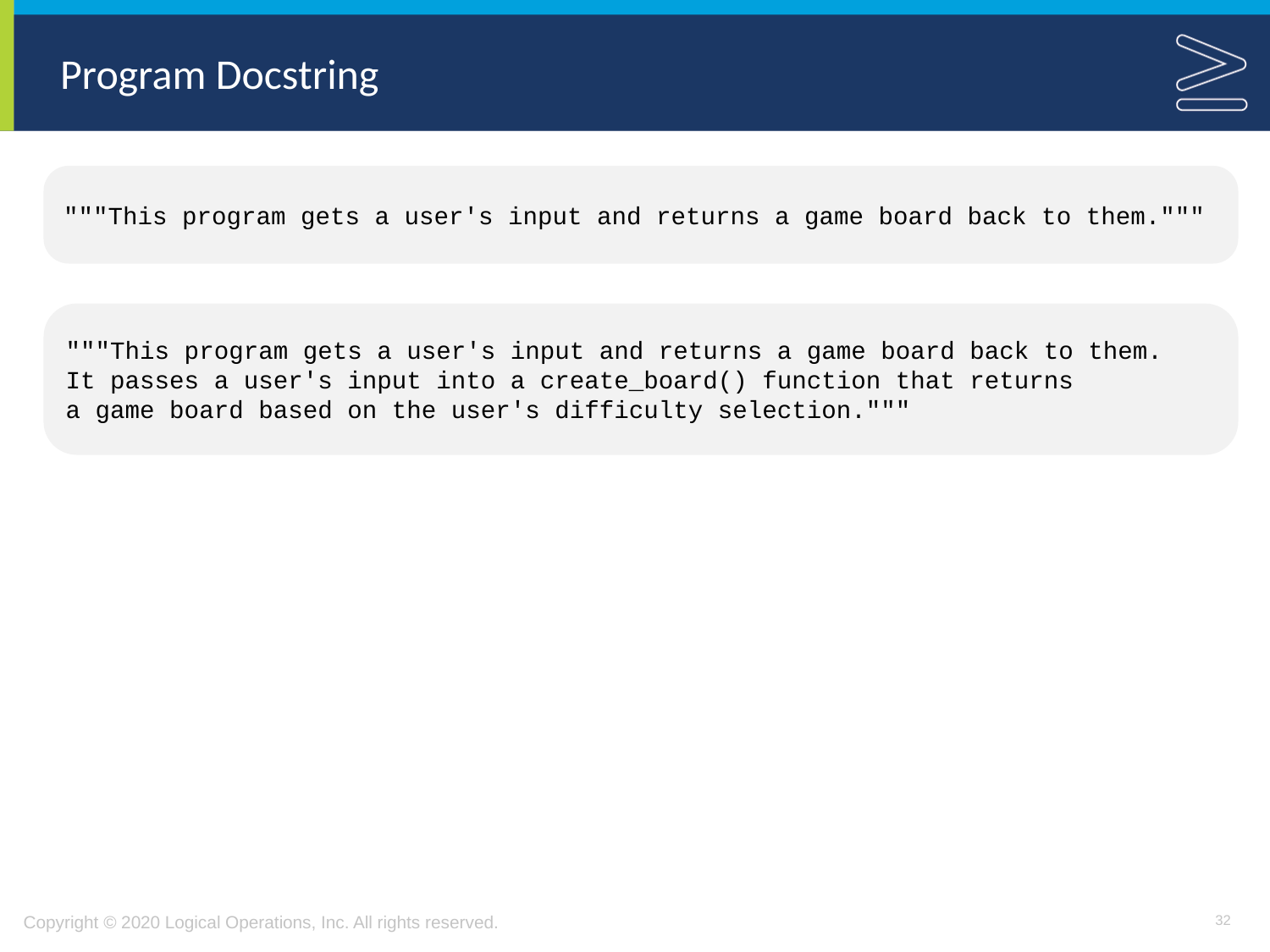

# Program Docstring
"""This program gets a user's input and returns a game board back to them."""
"""This program gets a user's input and returns a game board back to them.
It passes a user's input into a create_board() function that returns
a game board based on the user's difficulty selection."""
32